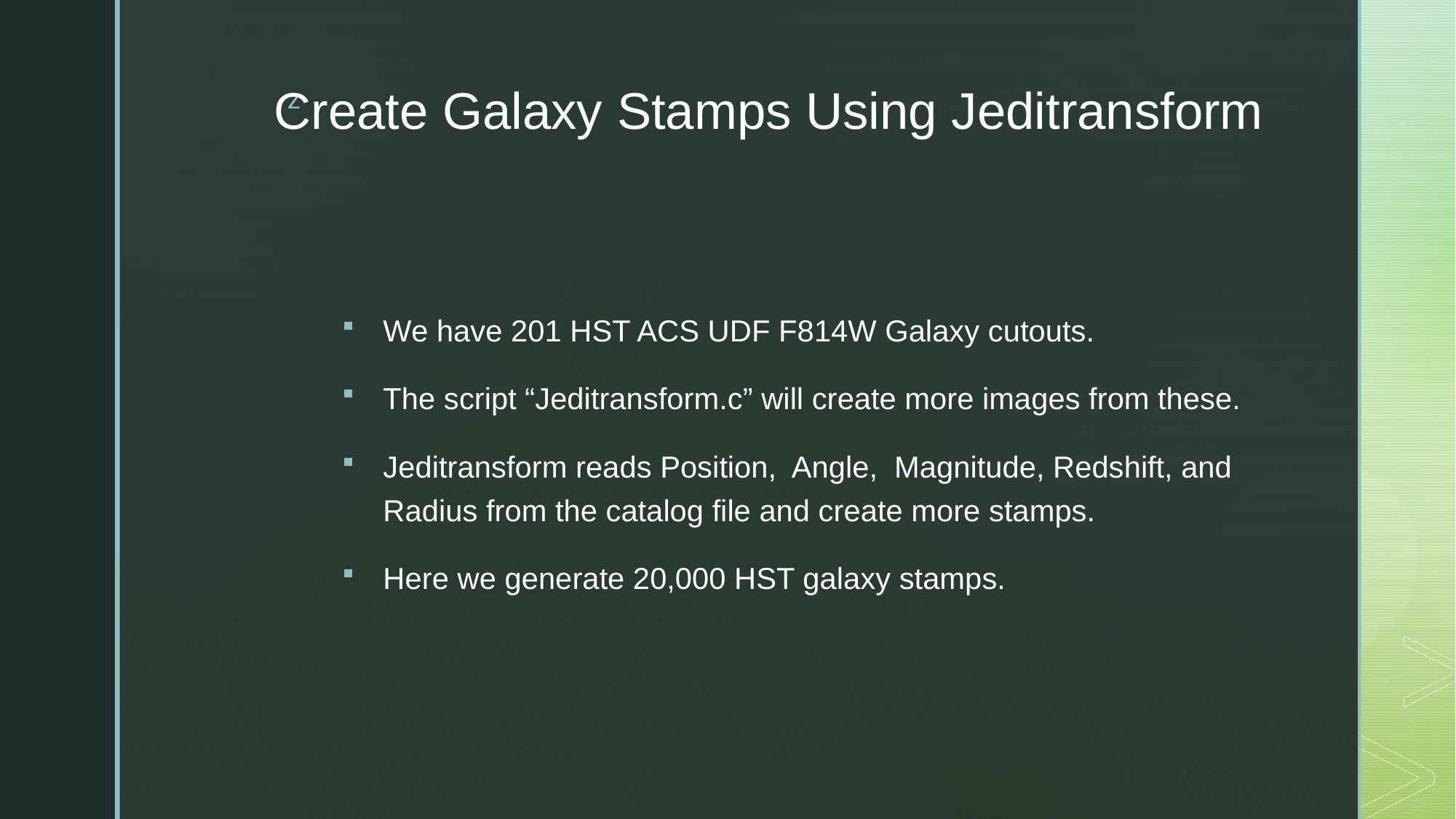

# Create Galaxy Stamps Using Jeditransform
We have 201 HST ACS UDF F814W Galaxy cutouts.
The script “Jeditransform.c” will create more images from these.
Jeditransform reads Position,  Angle,  Magnitude, Redshift, and Radius from the catalog file and create more stamps.
Here we generate 20,000 HST galaxy stamps.